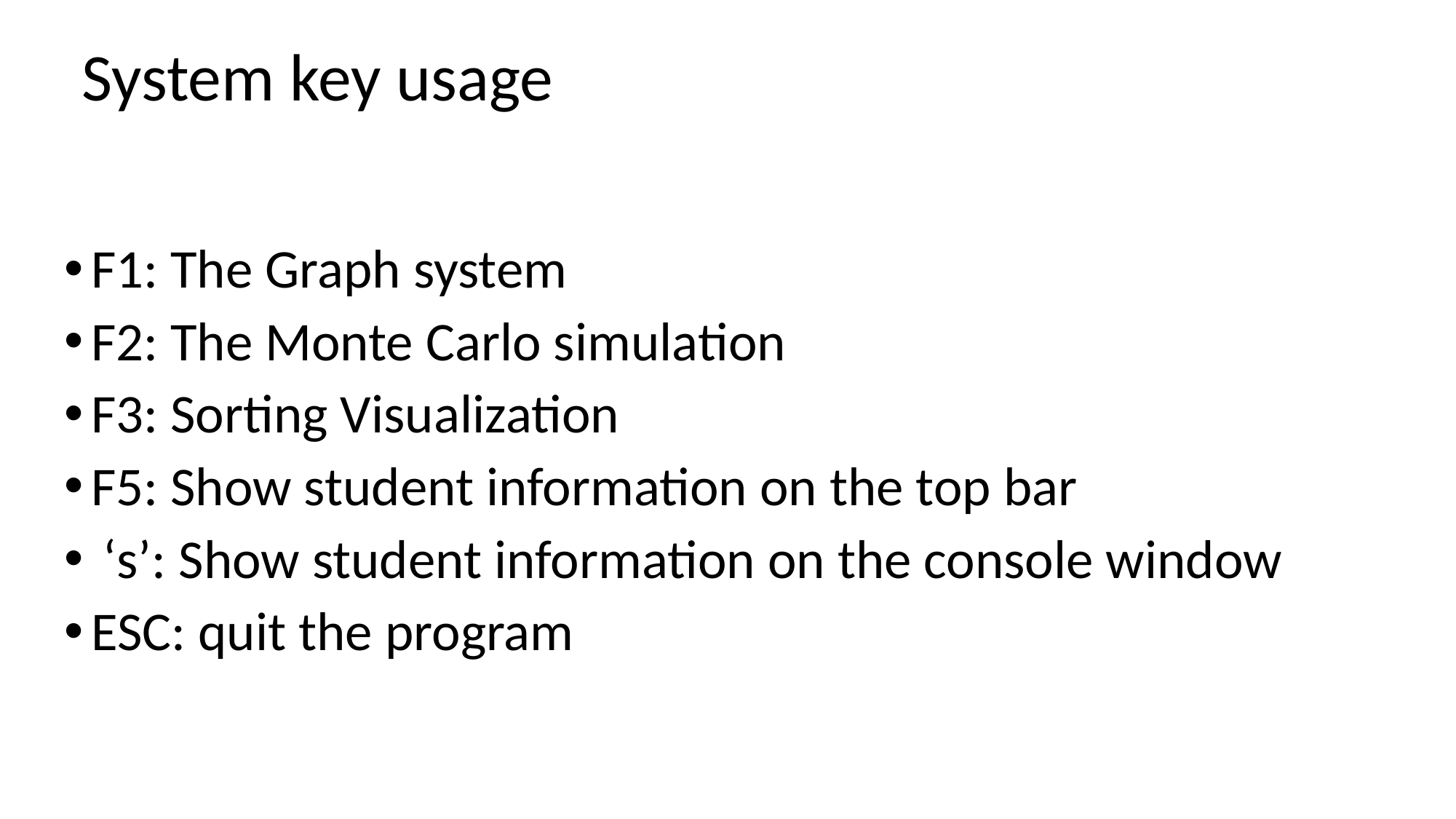

# System key usage

F1: The Graph system
F2: The Monte Carlo simulation
F3: Sorting Visualization
F5: Show student information on the top bar
 ‘s’: Show student information on the console window
ESC: quit the program